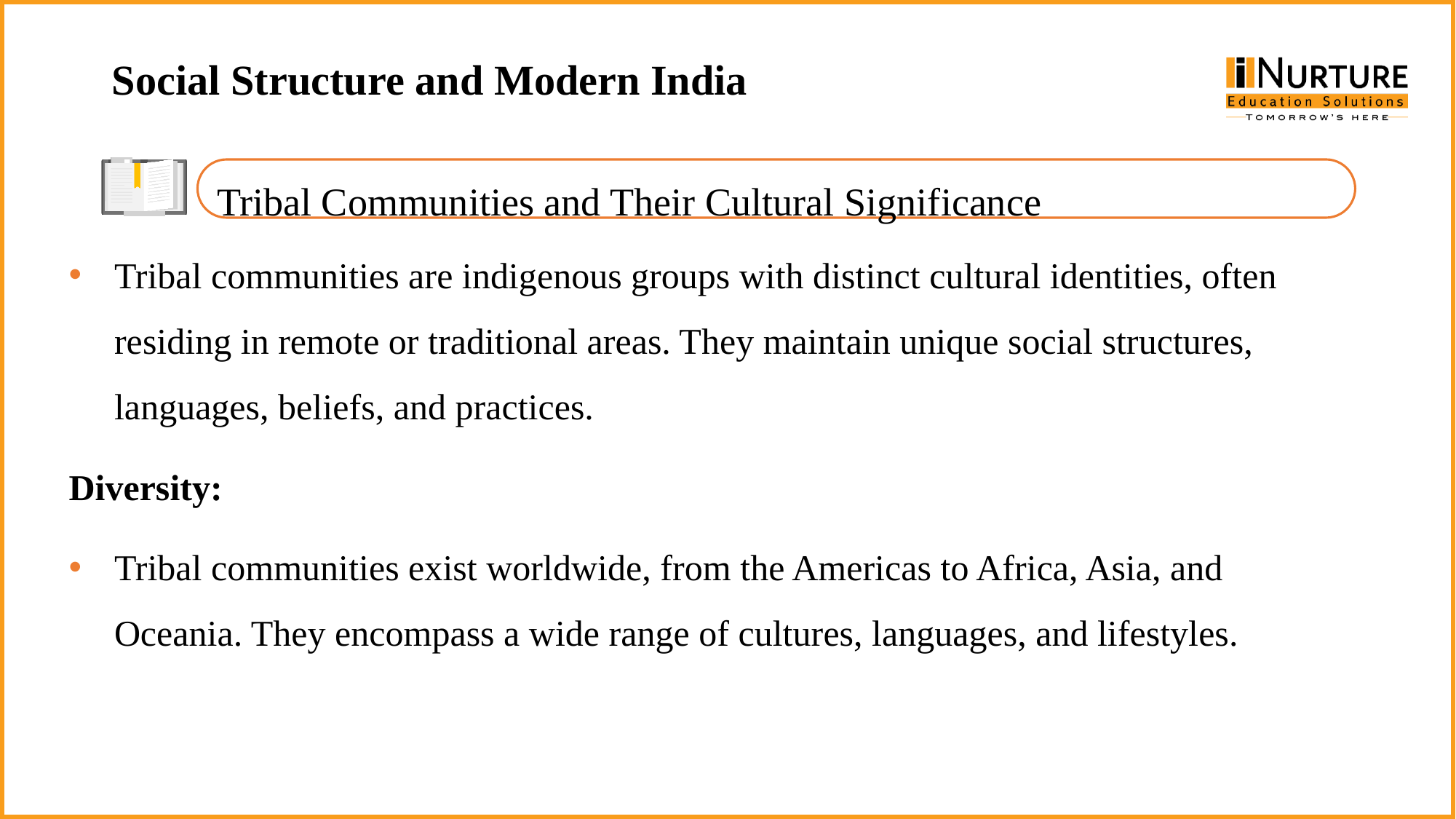

Social Structure and Modern India
Tribal Communities and Their Cultural Significance

Tribal communities are indigenous groups with distinct cultural identities, often residing in remote or traditional areas. They maintain unique social structures, languages, beliefs, and practices.
Diversity:
Tribal communities exist worldwide, from the Americas to Africa, Asia, and Oceania. They encompass a wide range of cultures, languages, and lifestyles.